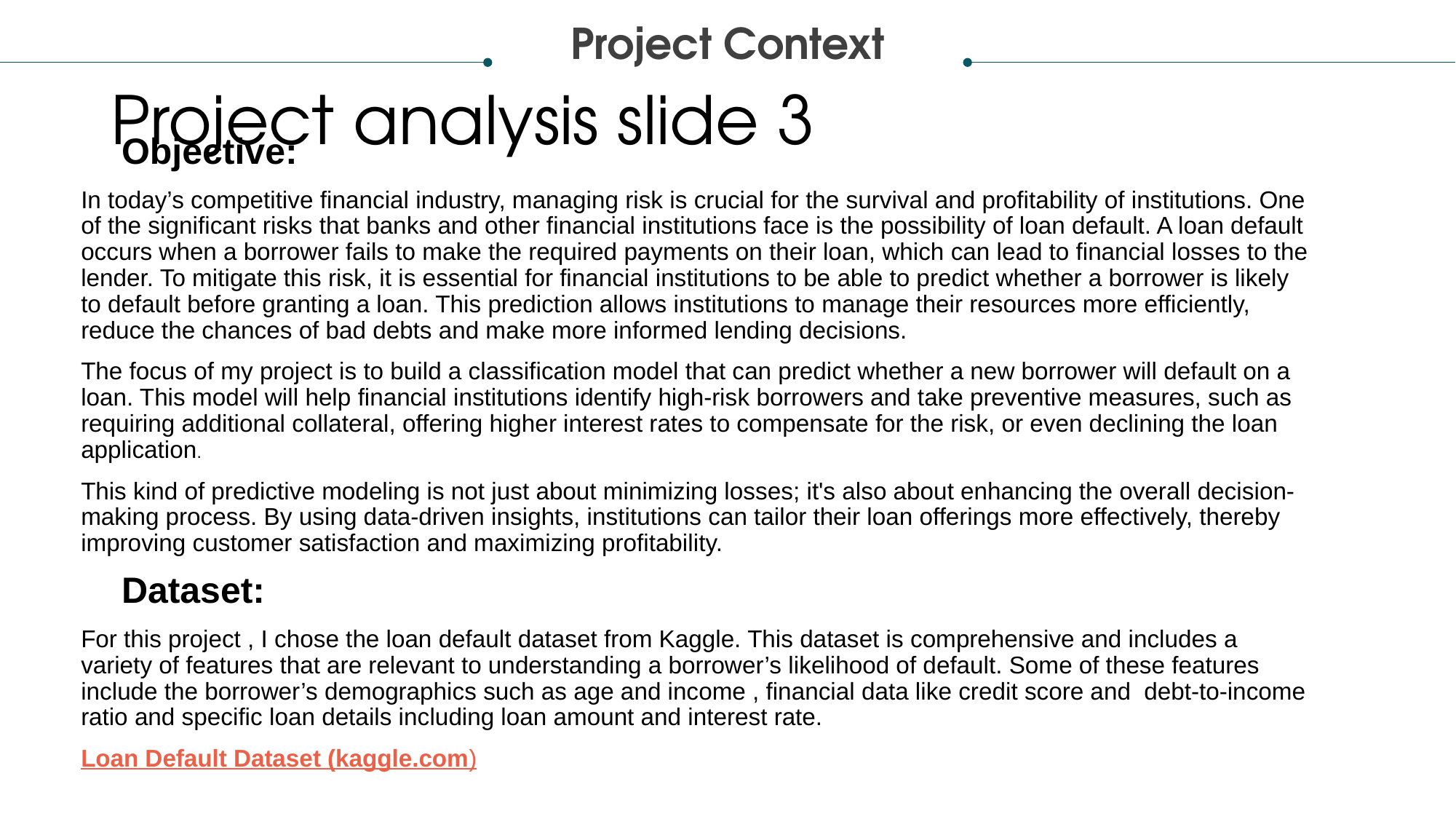

Project Context
# Project analysis slide 3
    Objective:
In today’s competitive financial industry, managing risk is crucial for the survival and profitability of institutions. One of the significant risks that banks and other financial institutions face is the possibility of loan default. A loan default occurs when a borrower fails to make the required payments on their loan, which can lead to financial losses to the lender. To mitigate this risk, it is essential for financial institutions to be able to predict whether a borrower is likely to default before granting a loan. This prediction allows institutions to manage their resources more efficiently, reduce the chances of bad debts and make more informed lending decisions.
The focus of my project is to build a classification model that can predict whether a new borrower will default on a loan. This model will help financial institutions identify high-risk borrowers and take preventive measures, such as requiring additional collateral, offering higher interest rates to compensate for the risk, or even declining the loan application.
This kind of predictive modeling is not just about minimizing losses; it's also about enhancing the overall decision-making process. By using data-driven insights, institutions can tailor their loan offerings more effectively, thereby improving customer satisfaction and maximizing profitability.
    Dataset:
For this project , I chose the loan default dataset from Kaggle. This dataset is comprehensive and includes a variety of features that are relevant to understanding a borrower’s likelihood of default. Some of these features include the borrower’s demographics such as age and income , financial data like credit score and  debt-to-income ratio and specific loan details including loan amount and interest rate.
Loan Default Dataset (kaggle.com)